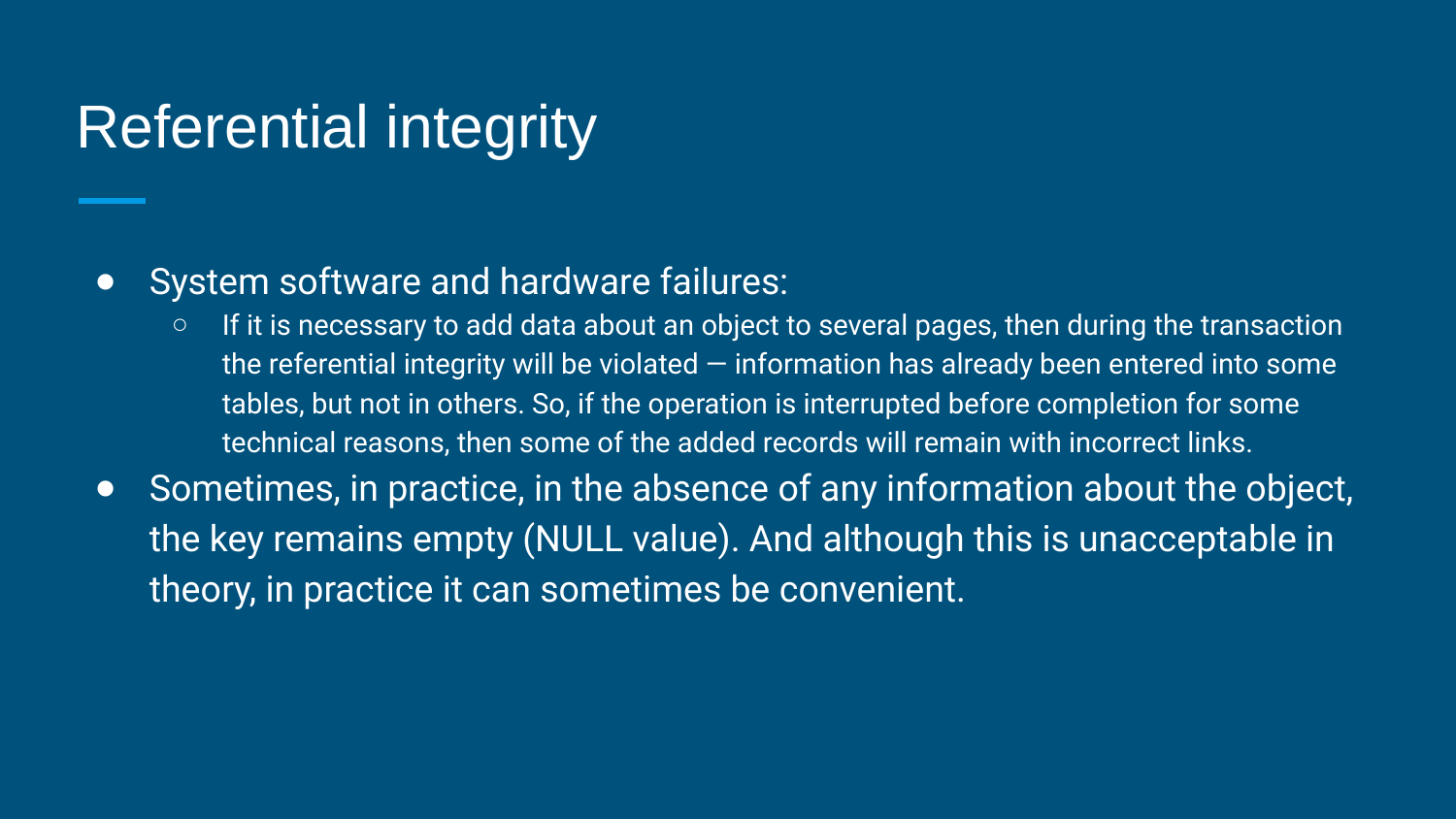

# Referential integrity
System software and hardware failures:
If it is necessary to add data about an object to several pages, then during the transaction the referential integrity will be violated — information has already been entered into some tables, but not in others. So, if the operation is interrupted before completion for some technical reasons, then some of the added records will remain with incorrect links.
Sometimes, in practice, in the absence of any information about the object, the key remains empty (NULL value). And although this is unacceptable in theory, in practice it can sometimes be convenient.